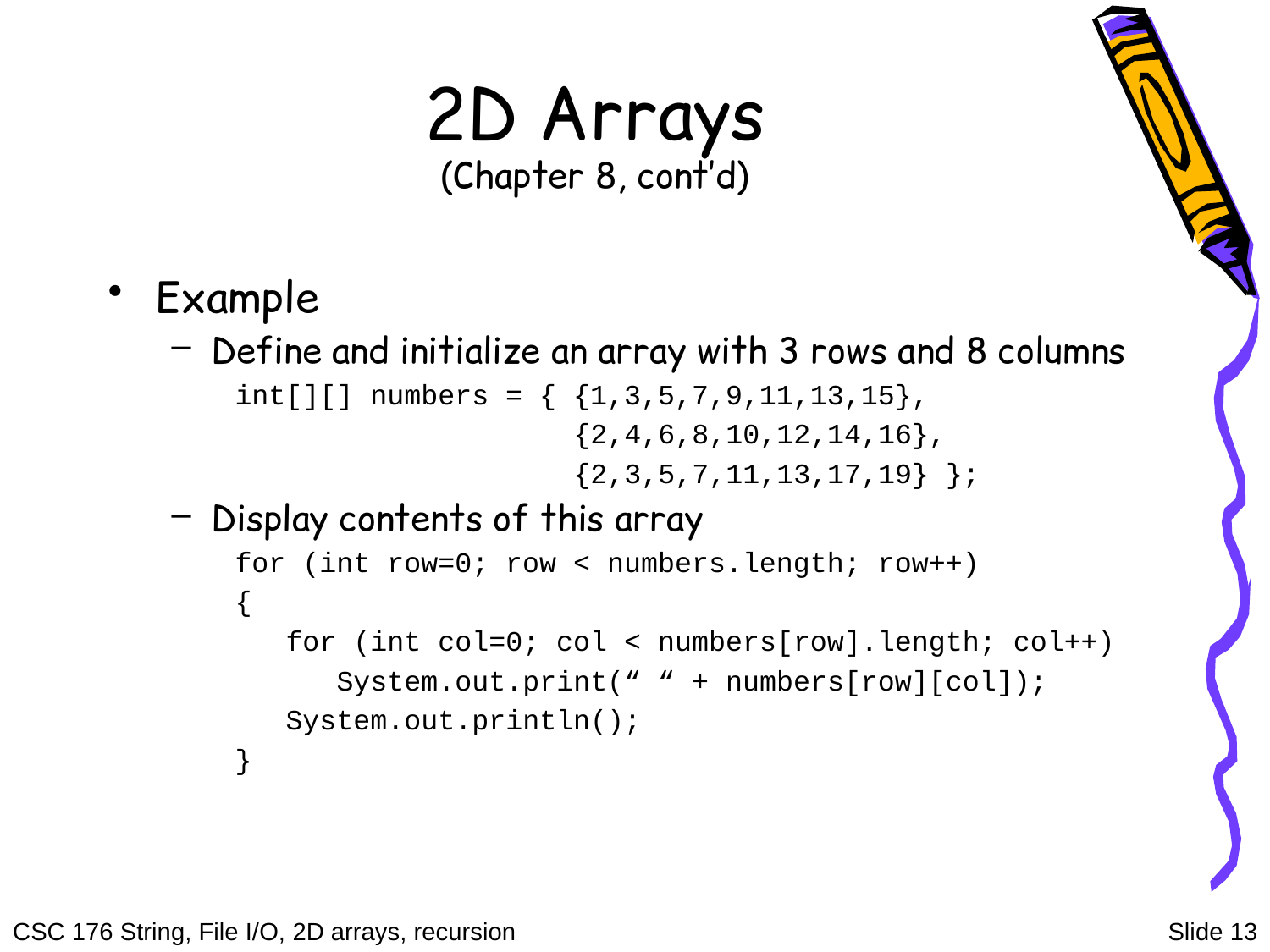

# 2D Arrays (Chapter 8, cont’d)
Example
Define and initialize an array with 3 rows and 8 columns
int[][] numbers = { {1,3,5,7,9,11,13,15},
                    {2,4,6,8,10,12,14,16},
                    {2,3,5,7,11,13,17,19} };
Display contents of this array
for (int row=0; row < numbers.length; row++)
{
   for (int col=0; col < numbers[row].length; col++)
      System.out.print(“ “ + numbers[row][col]);
   System.out.println();
}